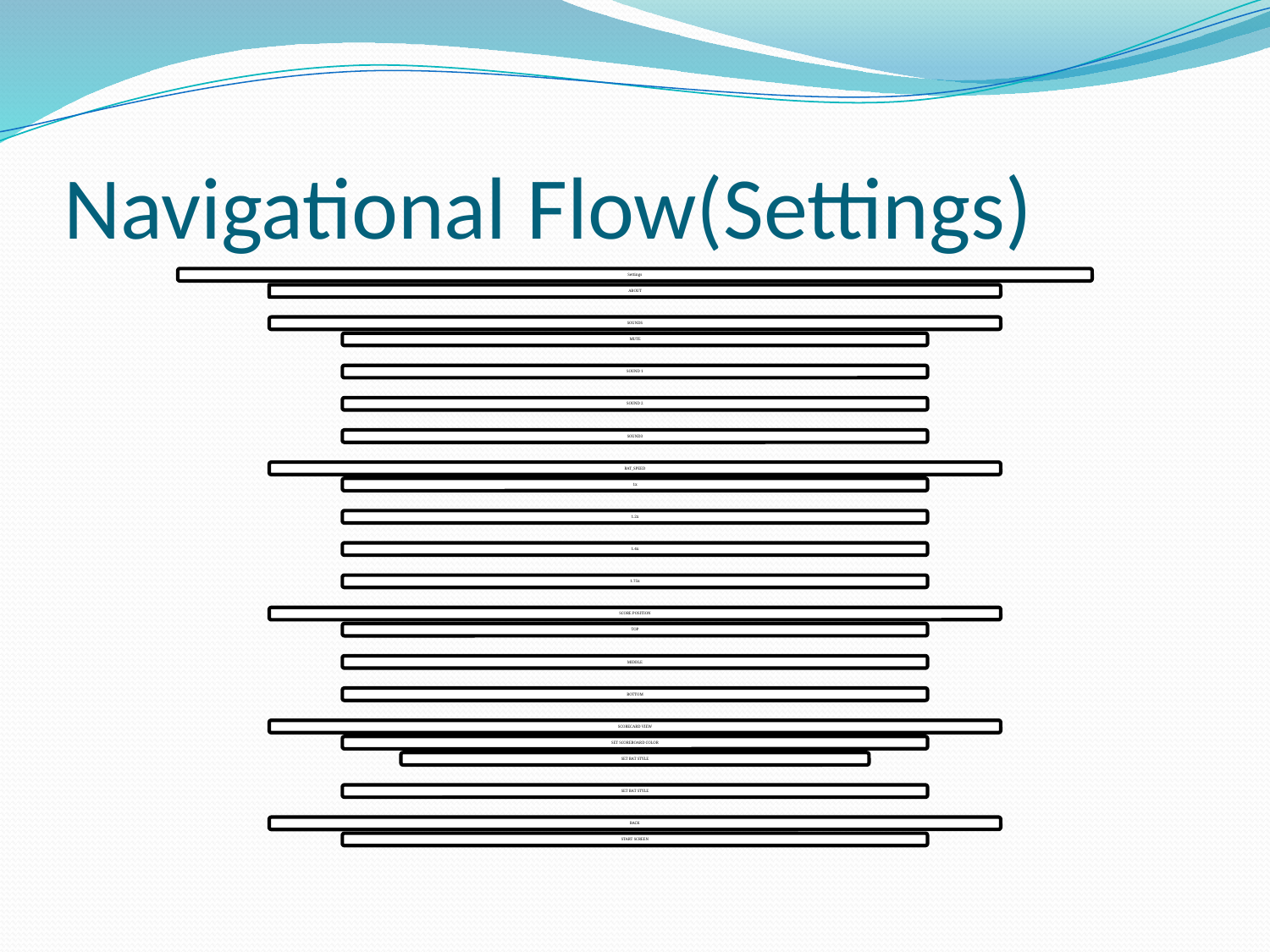

# Navigational Flow(Settings)
Settings
SCORE POSITION
ABOUT
SOUNDS
BAT_SPEED
TOP
1.2x
1.4x
1.75x
1x
MUTE
SOUND 1
SOUND 2
SOUND3
MIDDLE
BOTTOM
SCORECARD VIEW
SET SCOREBOARD COLOR
SET BAT STYLE
SET BAT STYLE
BACK
START SCREEN